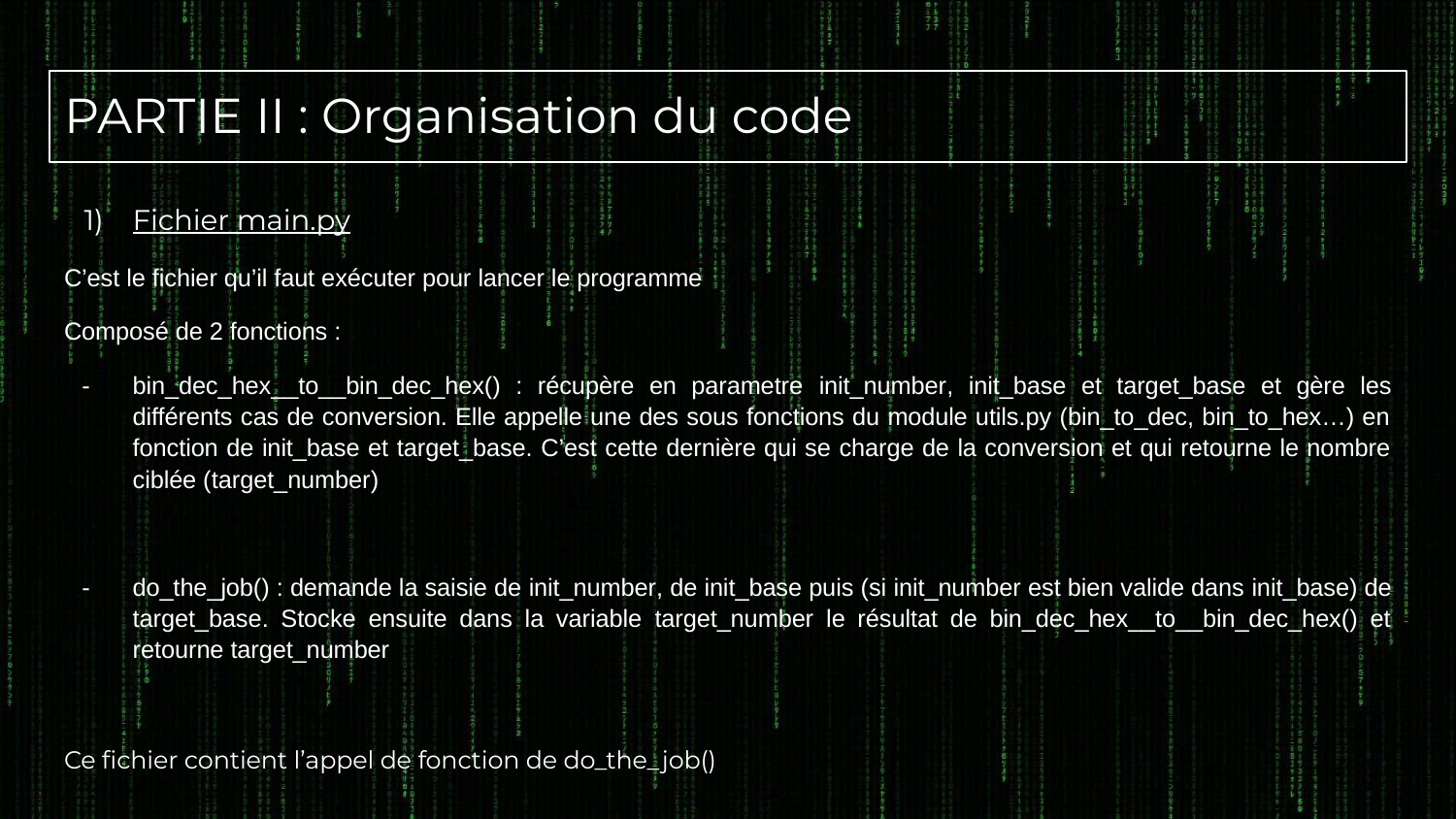

# PARTIE II : Organisation du code
Fichier main.py
C’est le fichier qu’il faut exécuter pour lancer le programme
Composé de 2 fonctions :
bin_dec_hex__to__bin_dec_hex() : récupère en parametre init_number, init_base et target_base et gère les différents cas de conversion. Elle appelle une des sous fonctions du module utils.py (bin_to_dec, bin_to_hex…) en fonction de init_base et target_base. C’est cette dernière qui se charge de la conversion et qui retourne le nombre ciblée (target_number)

do_the_job() : demande la saisie de init_number, de init_base puis (si init_number est bien valide dans init_base) de target_base. Stocke ensuite dans la variable target_number le résultat de bin_dec_hex__to__bin_dec_hex() et retourne target_number

Ce fichier contient l’appel de fonction de do_the_job()